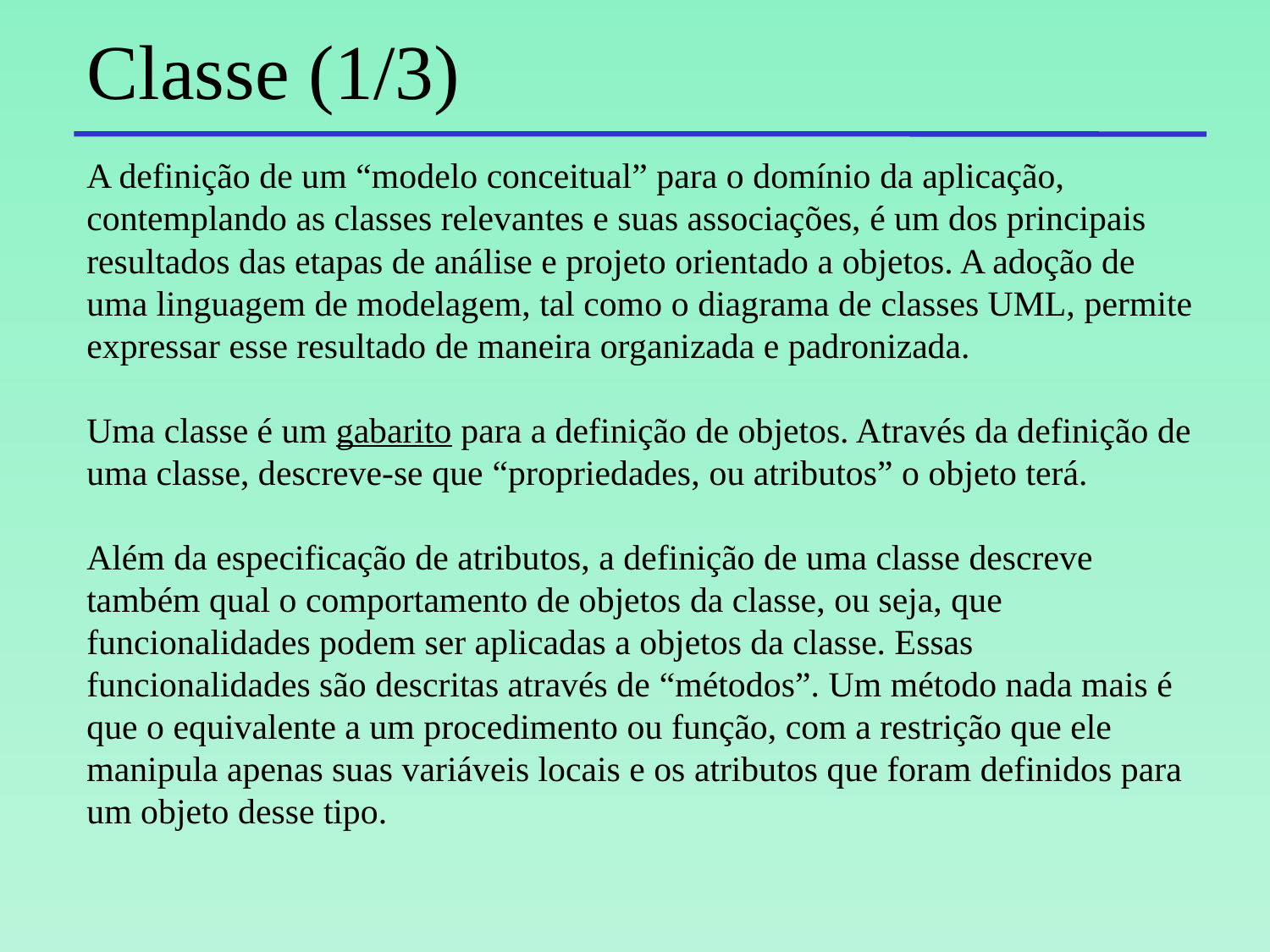

# Classe (1/3)

A definição de um “modelo conceitual” para o domínio da aplicação, contemplando as classes relevantes e suas associações, é um dos principais resultados das etapas de análise e projeto orientado a objetos. A adoção de uma linguagem de modelagem, tal como o diagrama de classes UML, permite expressar esse resultado de maneira organizada e padronizada.

Uma classe é um gabarito para a definição de objetos. Através da definição de uma classe, descreve-se que “propriedades, ou atributos” o objeto terá.

Além da especificação de atributos, a definição de uma classe descreve também qual o comportamento de objetos da classe, ou seja, que funcionalidades podem ser aplicadas a objetos da classe. Essas funcionalidades são descritas através de “métodos”. Um método nada mais é que o equivalente a um procedimento ou função, com a restrição que ele manipula apenas suas variáveis locais e os atributos que foram definidos para um objeto desse tipo.